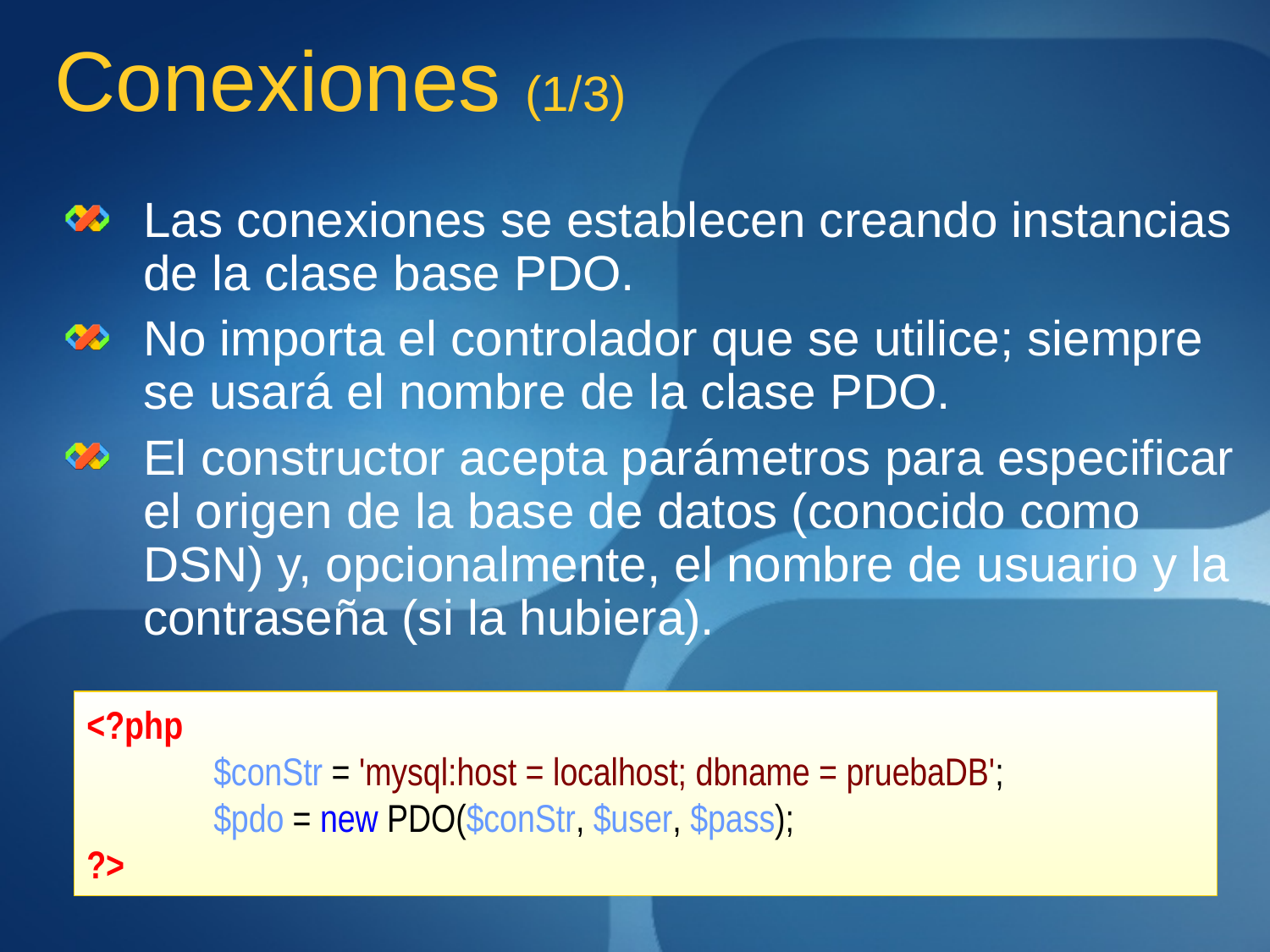

Conexiones (1/3)
Las conexiones se establecen creando instancias de la clase base PDO.
No importa el controlador que se utilice; siempre se usará el nombre de la clase PDO.
El constructor acepta parámetros para especificar el origen de la base de datos (conocido como DSN) y, opcionalmente, el nombre de usuario y la contraseña (si la hubiera).

<?php
	$conStr = 'mysql:host = localhost; dbname = pruebaDB';
	$pdo = new PDO($conStr, $user, $pass);
?>